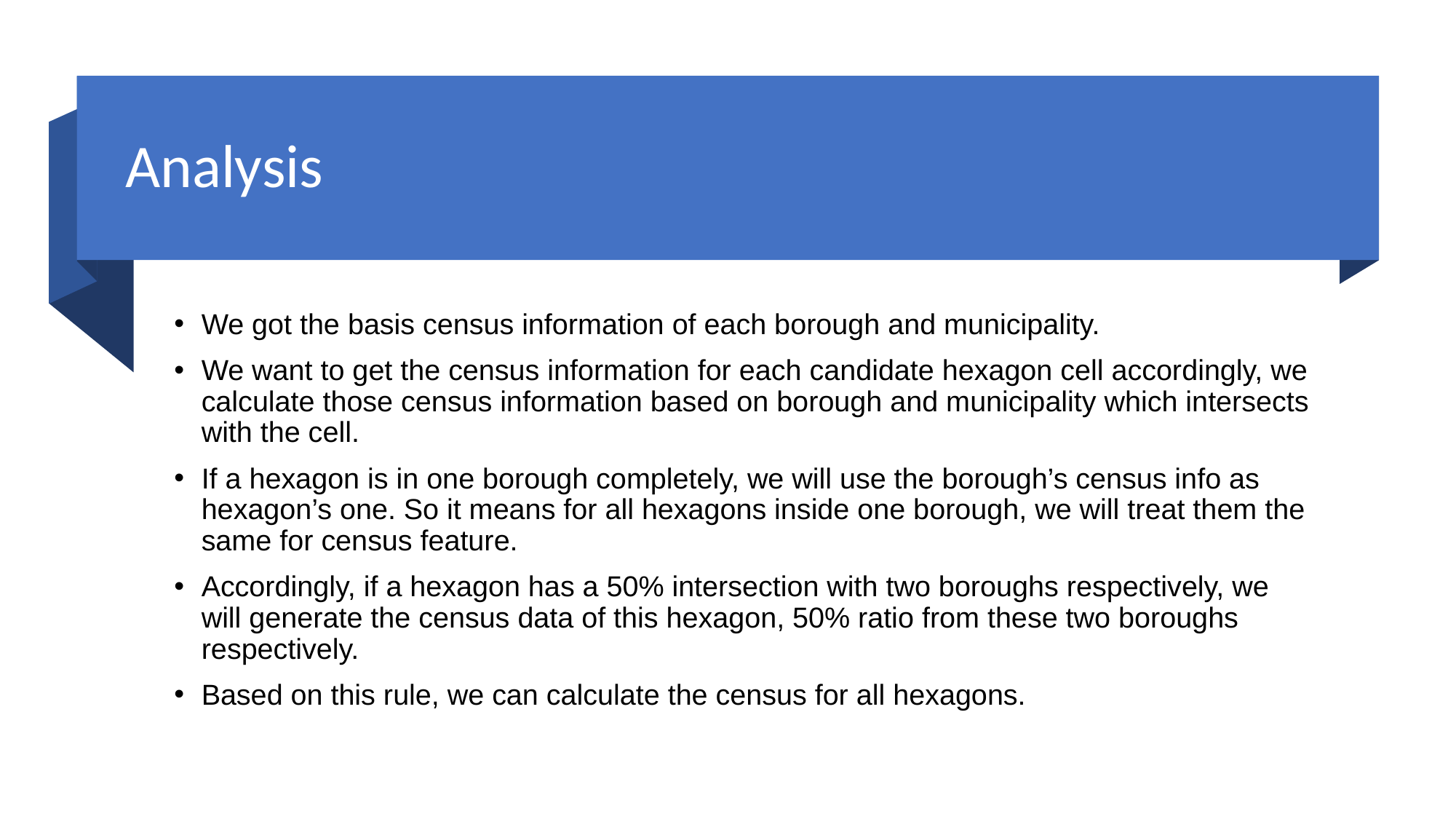

# Analysis

We got the basis census information of each borough and municipality.
We want to get the census information for each candidate hexagon cell accordingly, we calculate those census information based on borough and municipality which intersects with the cell.
If a hexagon is in one borough completely, we will use the borough’s census info as hexagon’s one. So it means for all hexagons inside one borough, we will treat them the same for census feature.
Accordingly, if a hexagon has a 50% intersection with two boroughs respectively, we will generate the census data of this hexagon, 50% ratio from these two boroughs respectively.
Based on this rule, we can calculate the census for all hexagons.